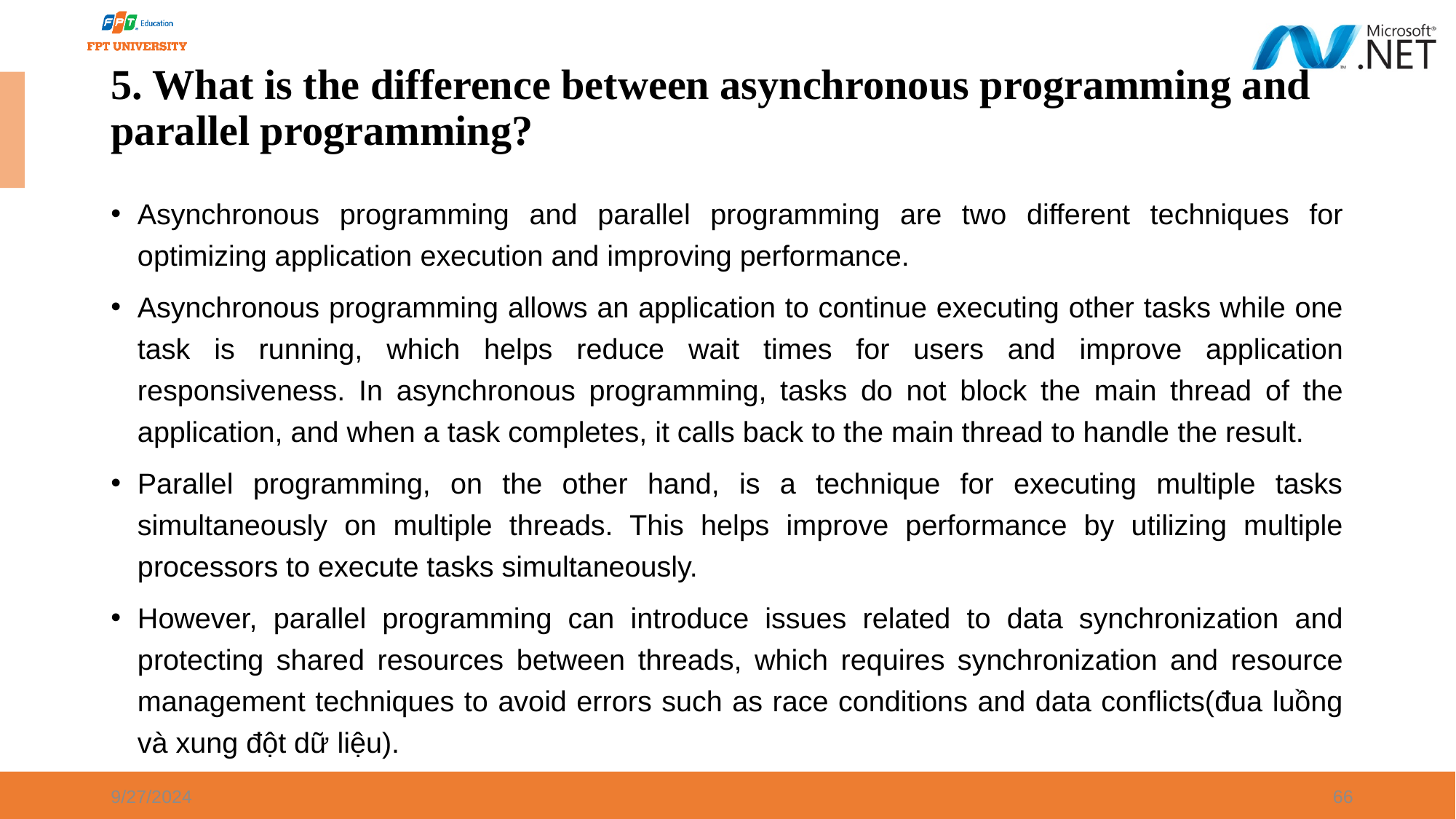

# 5. What is the difference between asynchronous programming and parallel programming?
Asynchronous programming and parallel programming are two different techniques for optimizing application execution and improving performance.
Asynchronous programming allows an application to continue executing other tasks while one task is running, which helps reduce wait times for users and improve application responsiveness. In asynchronous programming, tasks do not block the main thread of the application, and when a task completes, it calls back to the main thread to handle the result.
Parallel programming, on the other hand, is a technique for executing multiple tasks simultaneously on multiple threads. This helps improve performance by utilizing multiple processors to execute tasks simultaneously.
However, parallel programming can introduce issues related to data synchronization and protecting shared resources between threads, which requires synchronization and resource management techniques to avoid errors such as race conditions and data conflicts(đua luồng và xung đột dữ liệu).
9/27/2024
66